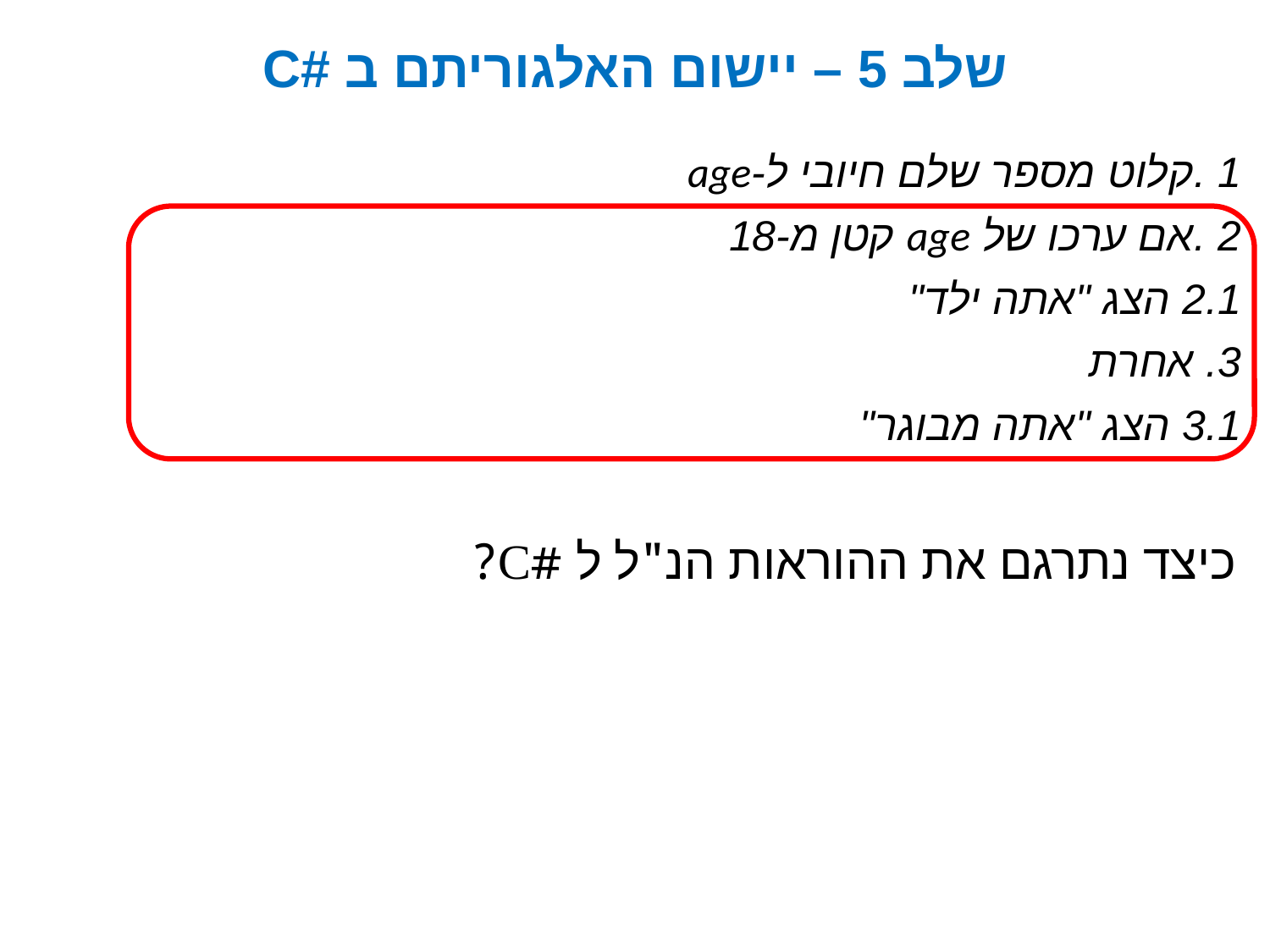

# שלב 5 – יישום האלגוריתם ב #C
1 .קלוט מספר שלם חיובי ל-age
2 .אם ערכו של age קטן מ-18
	2.1 הצג "אתה ילד"
3. אחרת
	3.1 הצג "אתה מבוגר"

כיצד נתרגם את ההוראות הנ"ל ל #C?